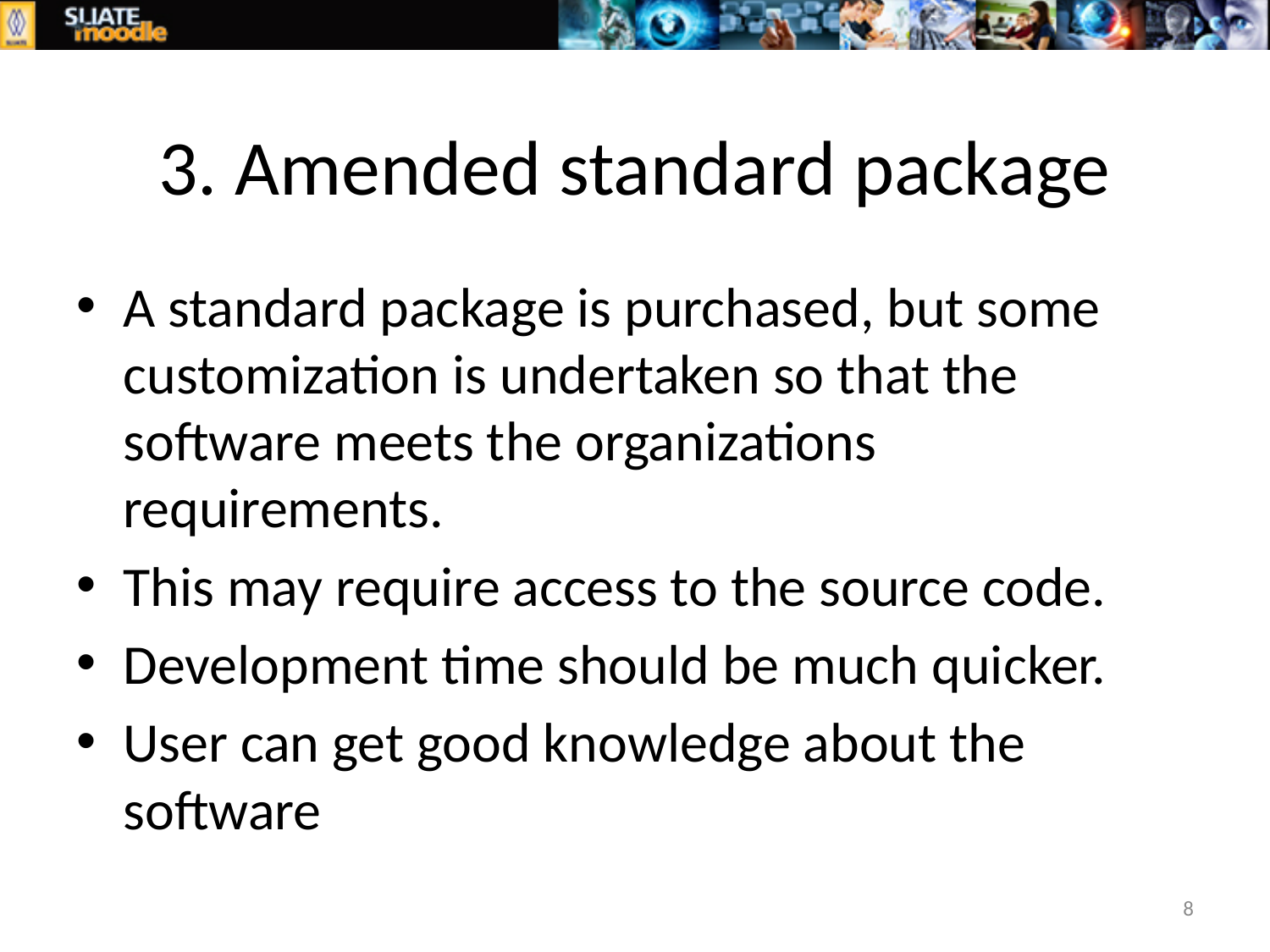

# 3. Amended standard package
A standard package is purchased, but some customization is undertaken so that the software meets the organizations requirements.
This may require access to the source code.
Development time should be much quicker.
User can get good knowledge about the software
8